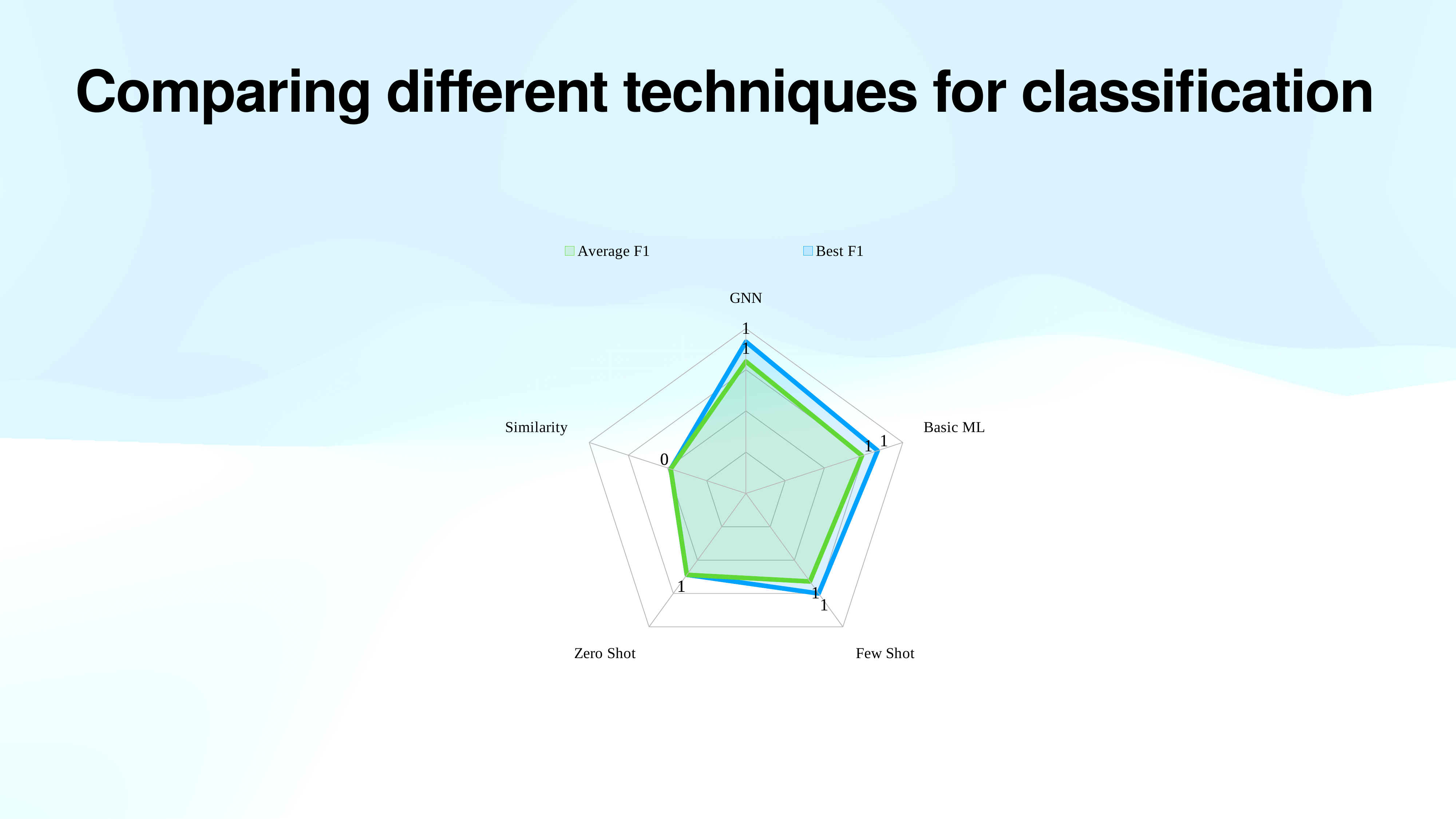

# Comparing different techniques for classification

### Chart

| Category | Average F1 | Best F1 |
|---|---|---|
| GNN | 0.8 | 0.92 |
| Basic ML | 0.74 | 0.84 |
| Few Shot | 0.66 | 0.75 |
| Zero Shot | 0.61 | 0.61 |
| Similarity | 0.48 | 0.48 |